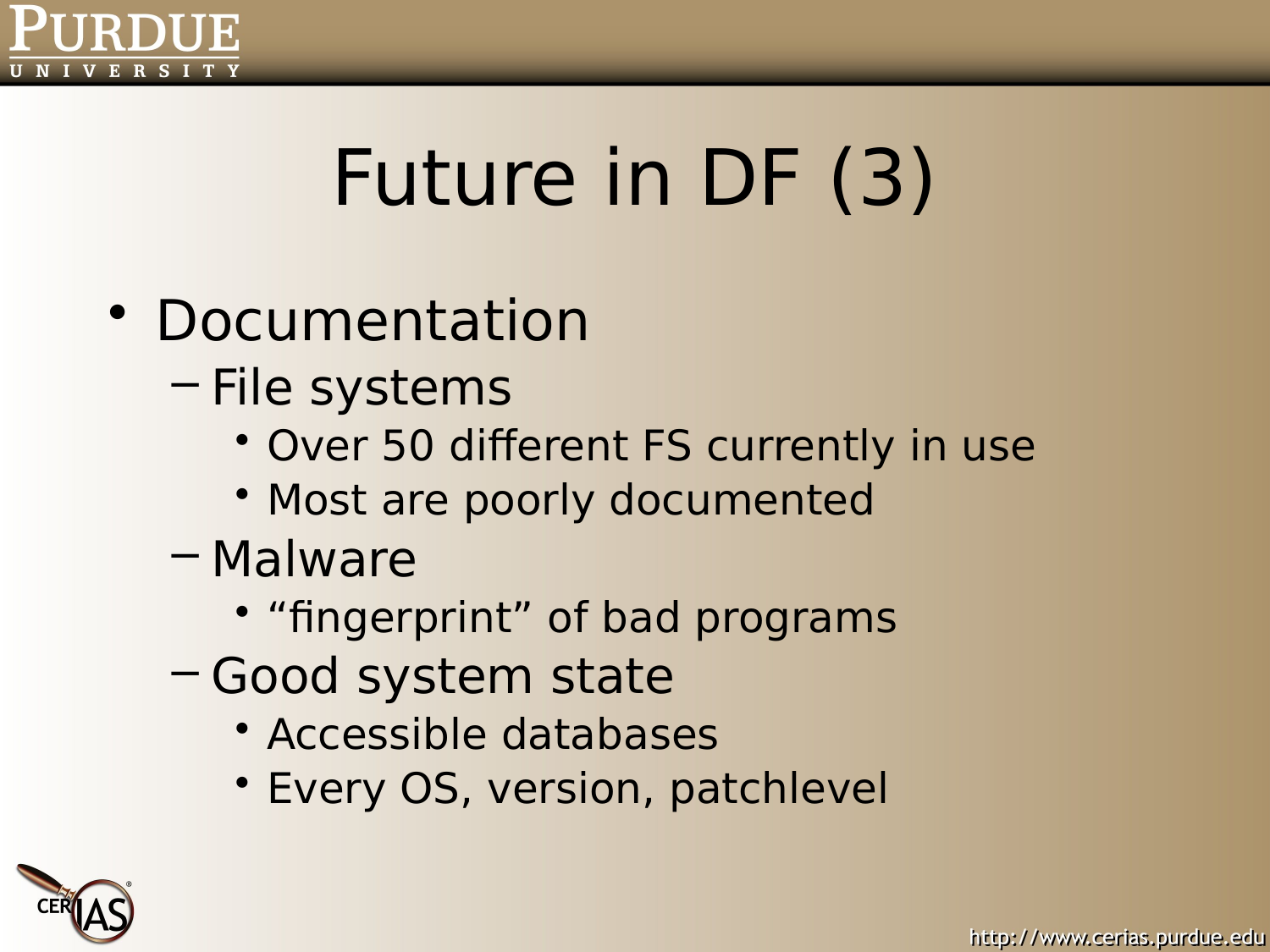

# Future in DF (3)
Documentation
File systems
Over 50 different FS currently in use
Most are poorly documented
Malware
“fingerprint” of bad programs
Good system state
Accessible databases
Every OS, version, patchlevel